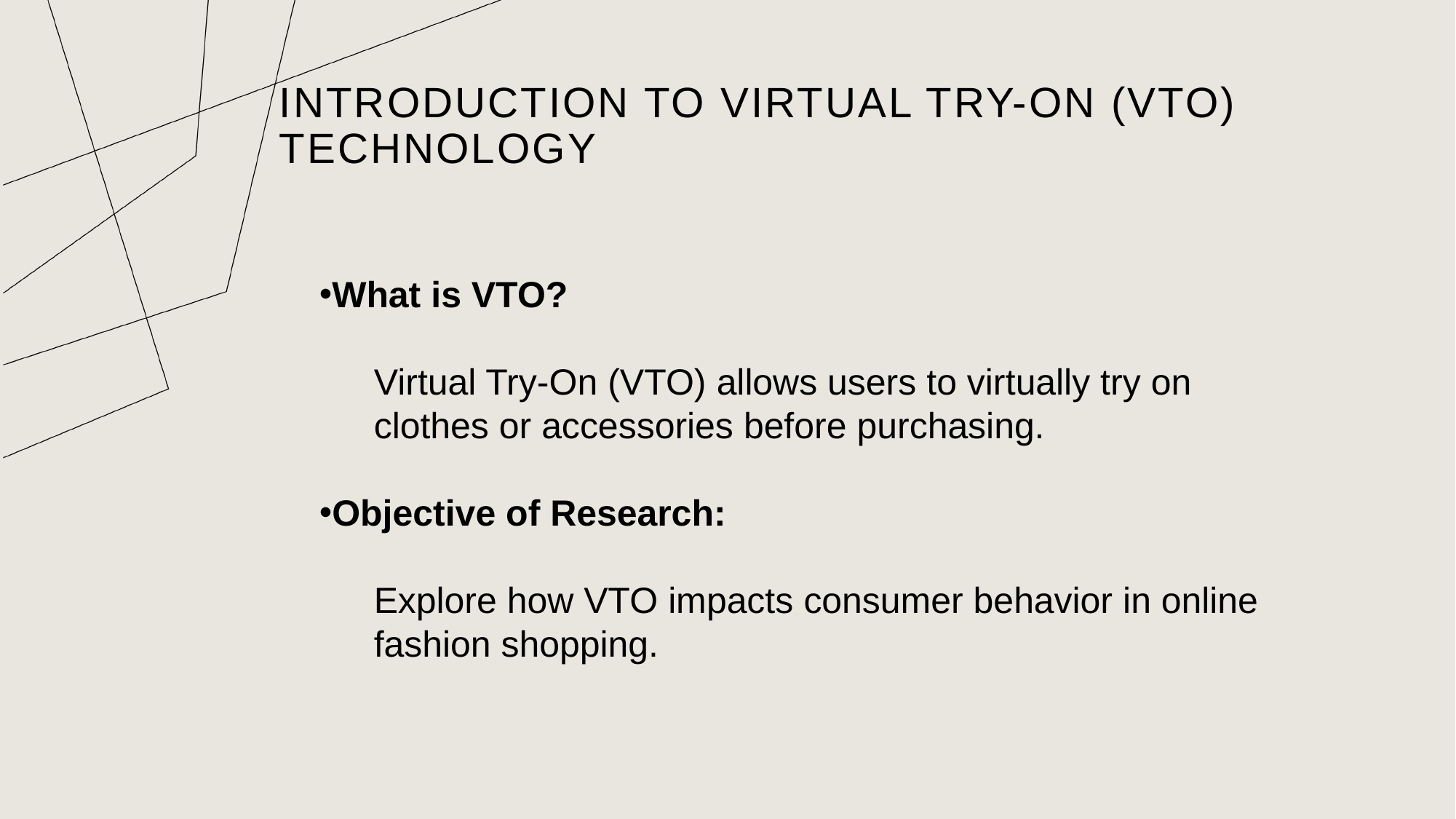

# Introduction to Virtual Try-On (VTO) Technology
What is VTO?

Virtual Try-On (VTO) allows users to virtually try on clothes or accessories before purchasing.

Objective of Research:

Explore how VTO impacts consumer behavior in online fashion shopping.